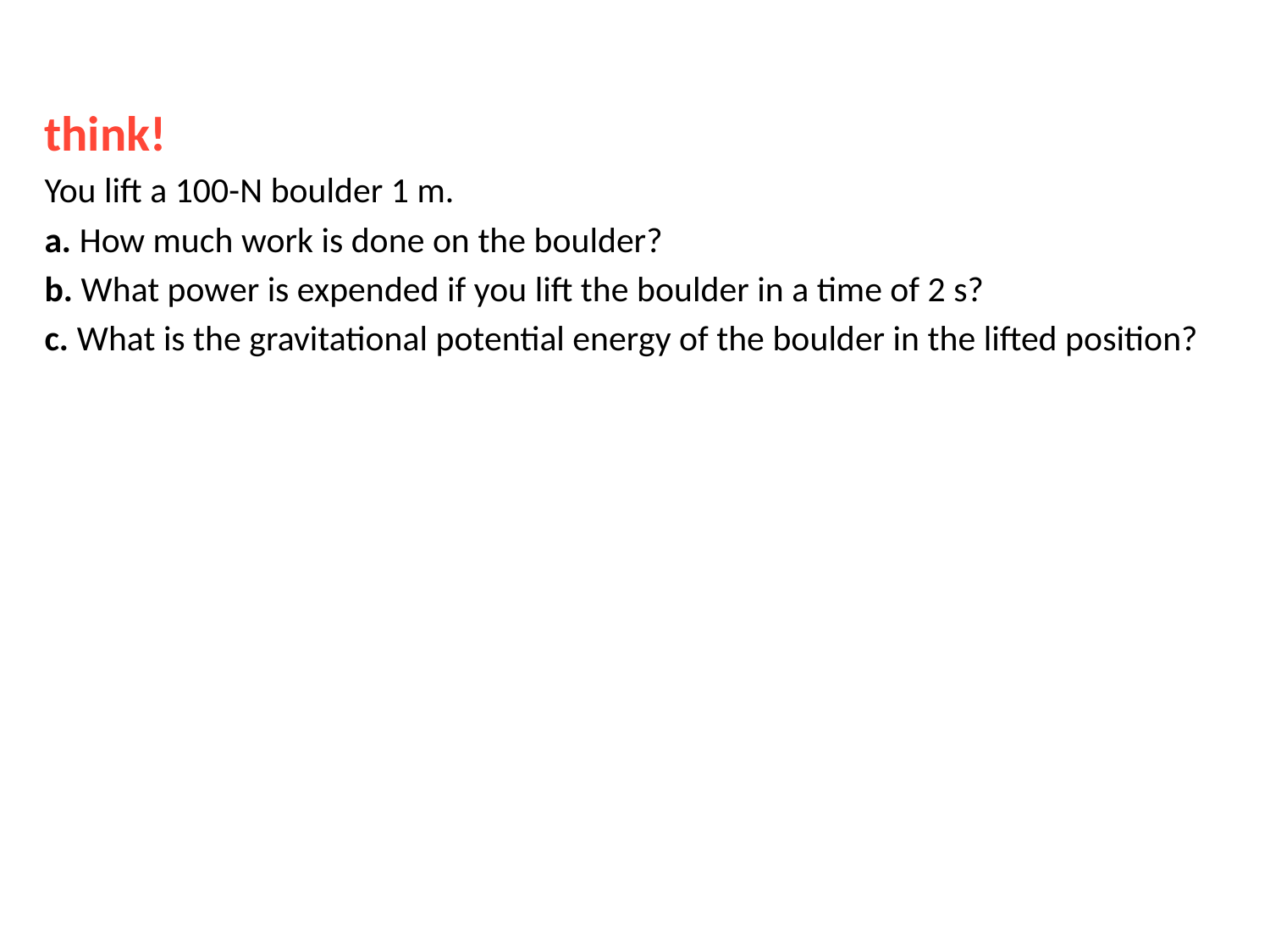

think!
You lift a 100-N boulder 1 m.
a. How much work is done on the boulder?
b. What power is expended if you lift the boulder in a time of 2 s?
c. What is the gravitational potential energy of the boulder in the lifted position?